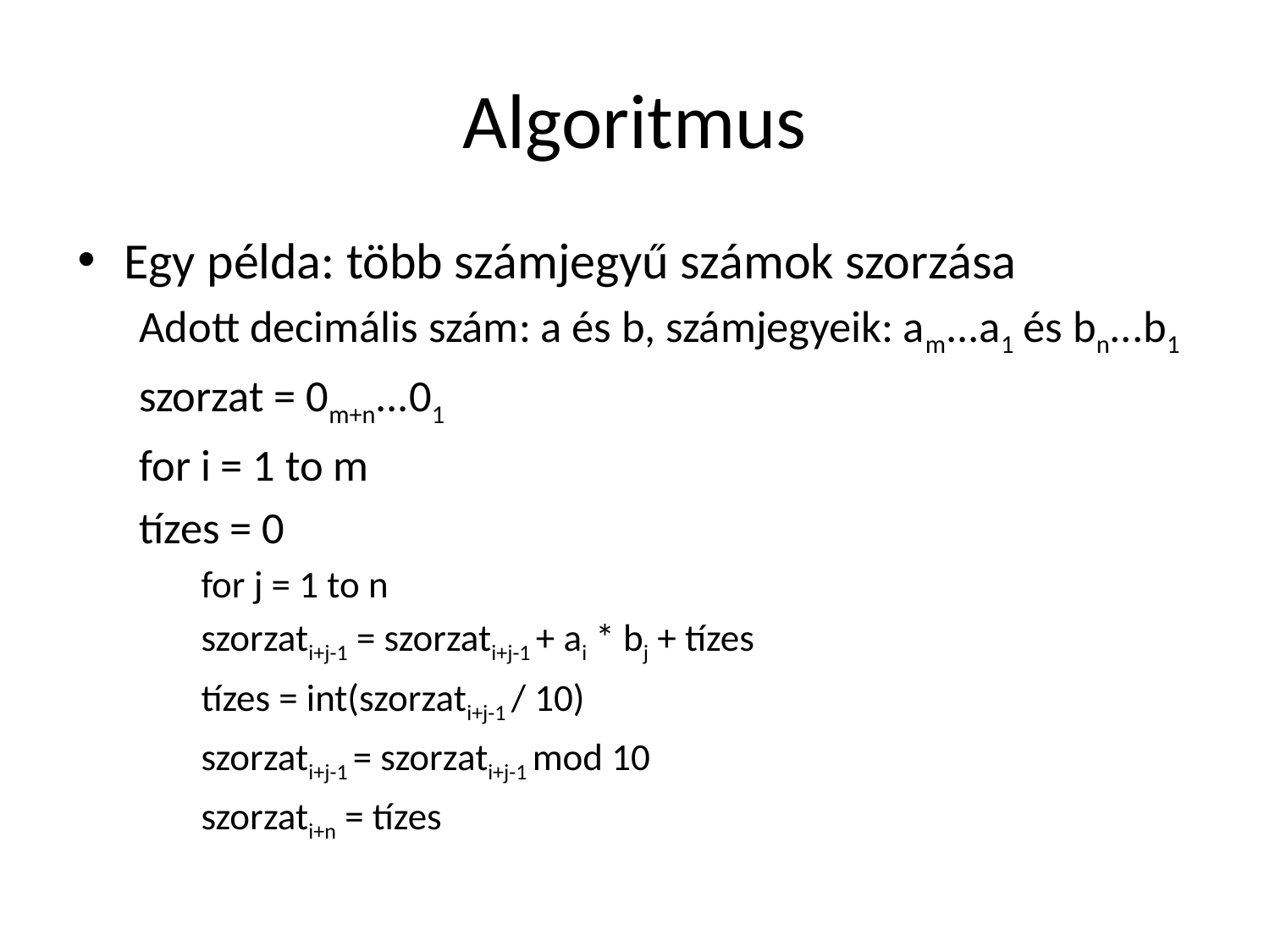

# Algoritmus
Egy példa: több számjegyű számok szorzása
Adott decimális szám: a és b, számjegyeik: am...a1 és bn...b1
szorzat = 0m+n...01
for i = 1 to m
	tízes = 0
for j = 1 to n
	szorzati+j-1 = szorzati+j-1 + ai * bj + tízes
	tízes = int(szorzati+j-1 / 10)
	szorzati+j-1 = szorzati+j-1 mod 10
szorzati+n = tízes